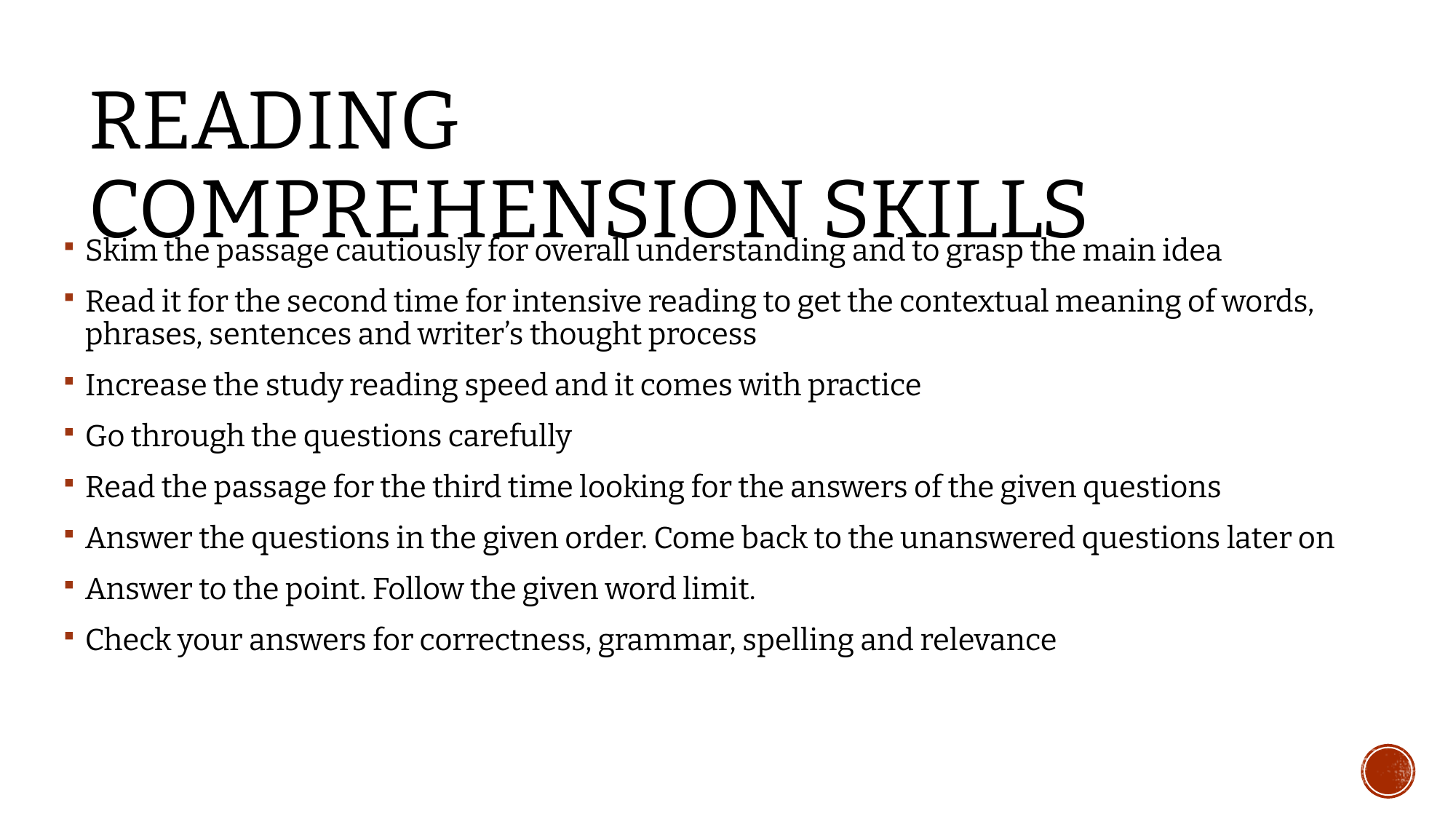

# Reading Comprehension Skills
Skim the passage cautiously for overall understanding and to grasp the main idea
Read it for the second time for intensive reading to get the contextual meaning of words, phrases, sentences and writer’s thought process
Increase the study reading speed and it comes with practice
Go through the questions carefully
Read the passage for the third time looking for the answers of the given questions
Answer the questions in the given order. Come back to the unanswered questions later on
Answer to the point. Follow the given word limit.
Check your answers for correctness, grammar, spelling and relevance